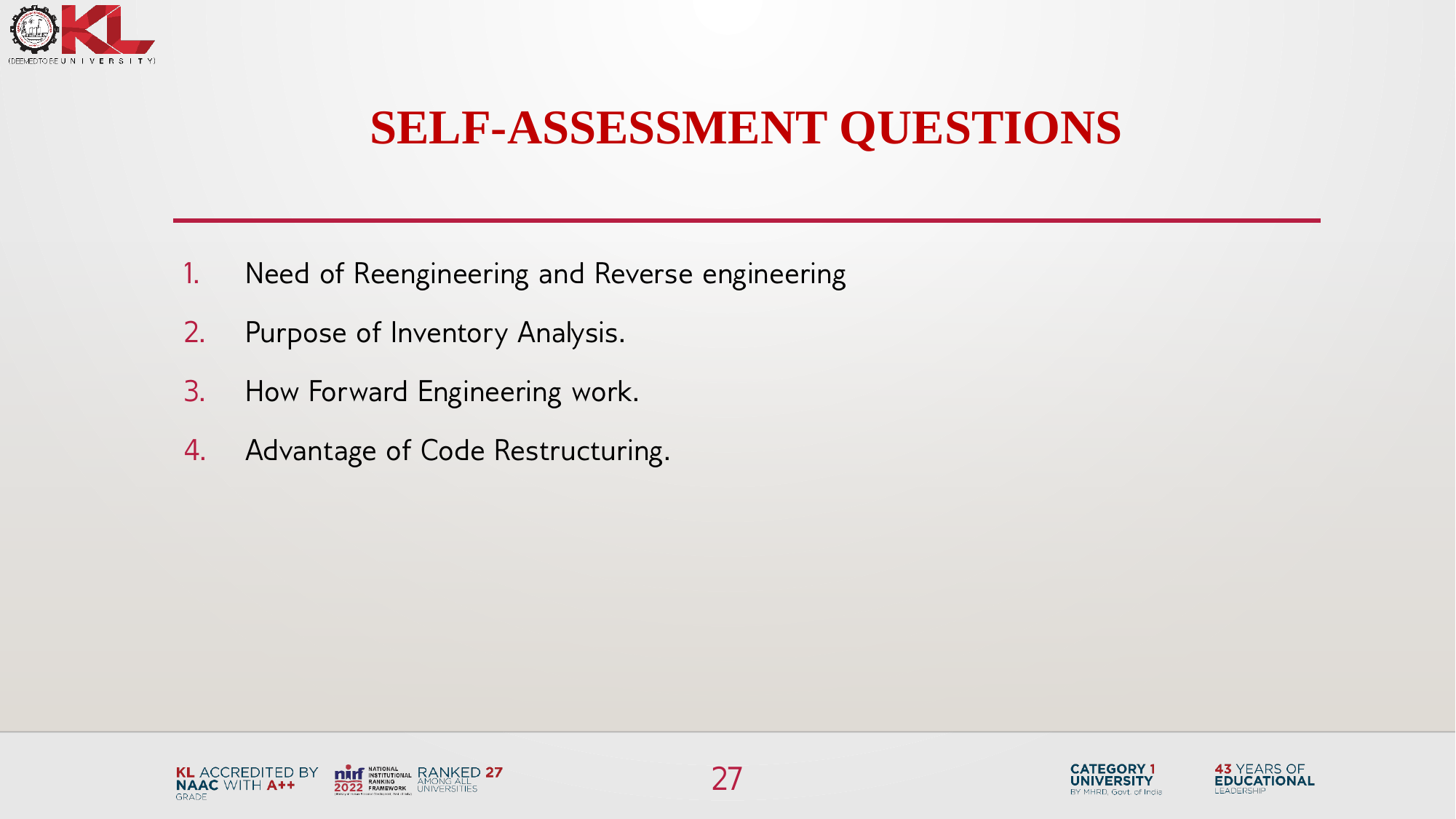

# SELF-ASSESSMENT QUESTIONS
Need of Reengineering and Reverse engineering
Purpose of Inventory Analysis.
How Forward Engineering work.
Advantage of Code Restructuring.
27